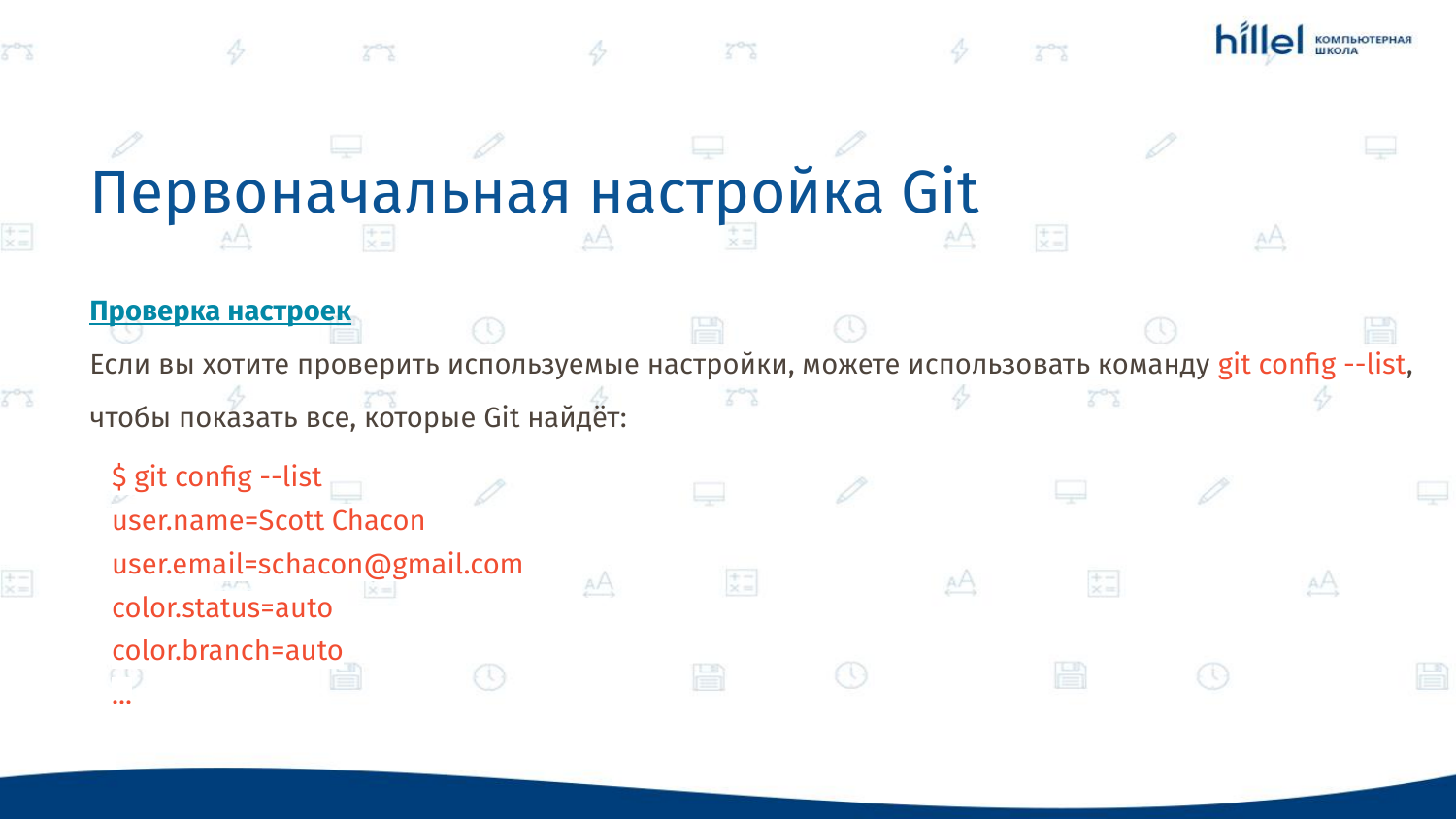

Первоначальная настройка Git
Проверка настроек
Если вы хотите проверить используемые настройки, можете использовать команду git config --list, чтобы показать все, которые Git найдёт:
$ git config --list
user.name=Scott Chacon
user.email=schacon@gmail.com
color.status=auto
color.branch=auto
...